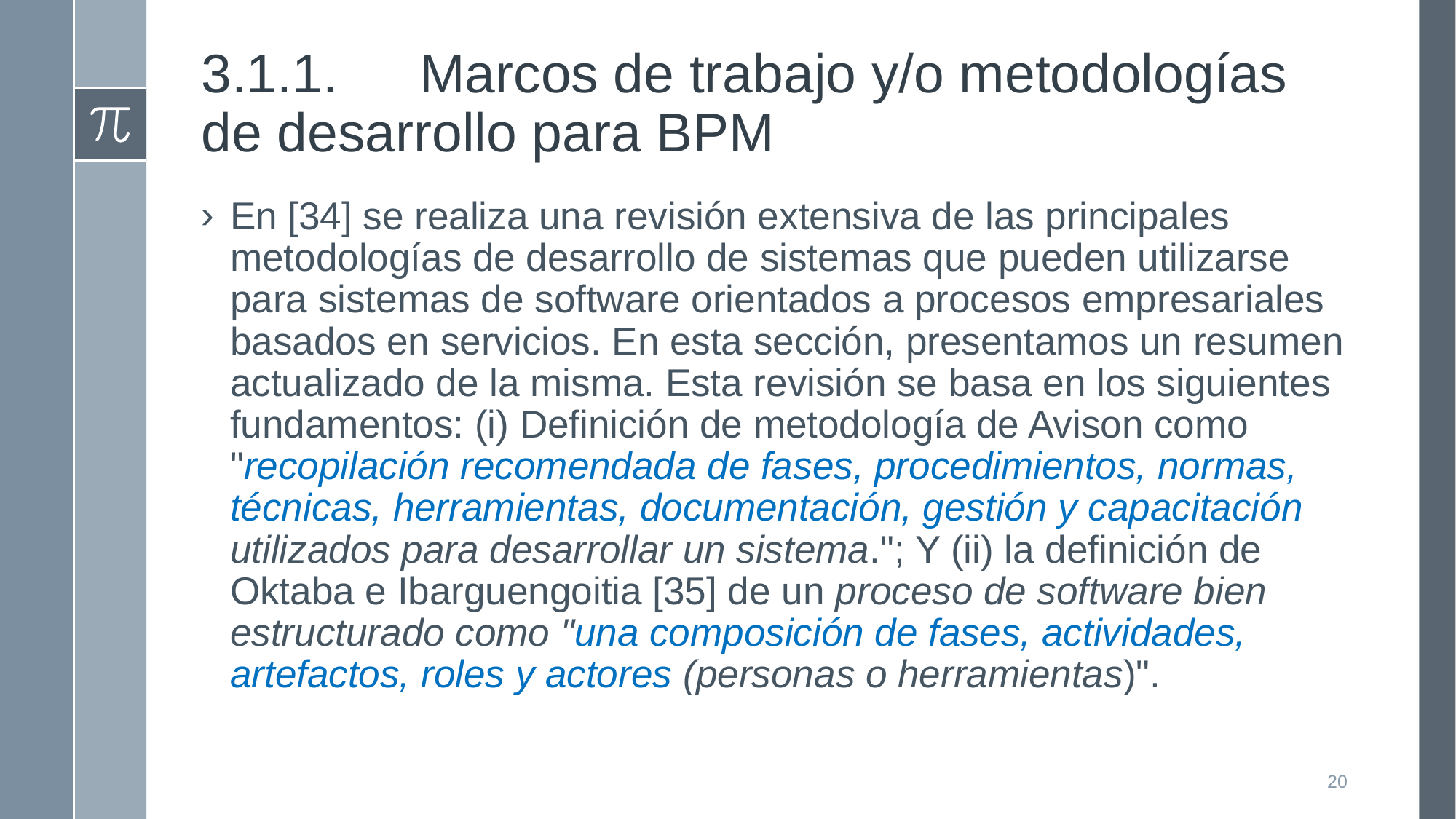

# 3.1.1.	Marcos de trabajo y/o metodologías de desarrollo para BPM
En [34] se realiza una revisión extensiva de las principales metodologías de desarrollo de sistemas que pueden utilizarse para sistemas de software orientados a procesos empresariales basados ​​en servicios. En esta sección, presentamos un resumen actualizado de la misma. Esta revisión se basa en los siguientes fundamentos: (i) Definición de metodología de Avison como "recopilación recomendada de fases, procedimientos, normas, técnicas, herramientas, documentación, gestión y capacitación utilizados para desarrollar un sistema."; Y (ii) la definición de Oktaba e Ibarguengoitia [35] de un proceso de software bien estructurado como "una composición de fases, actividades, artefactos, roles y actores (personas o herramientas)".
20